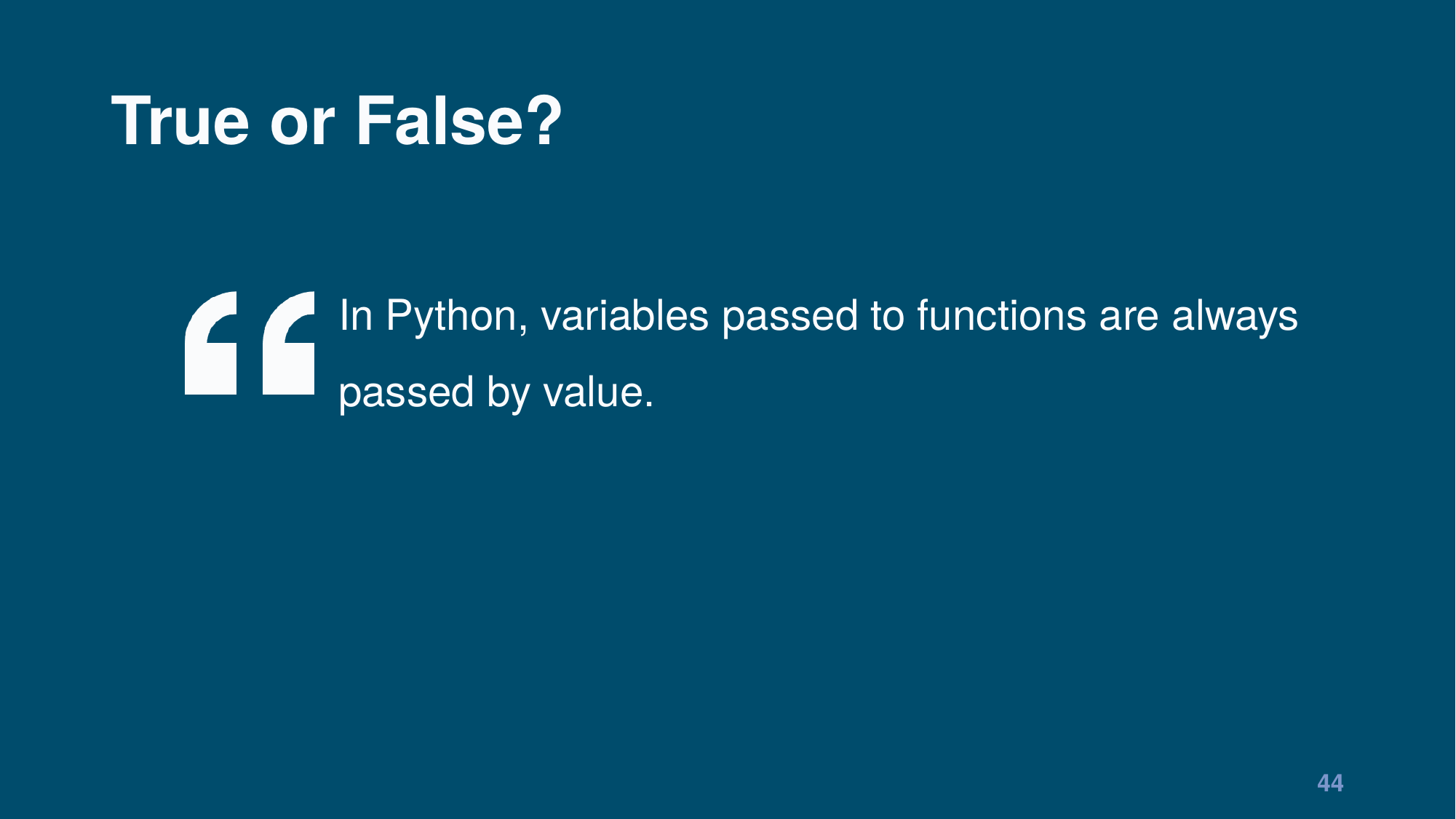

# True or False?
In Python, variables passed to functions are always passed by value.
44